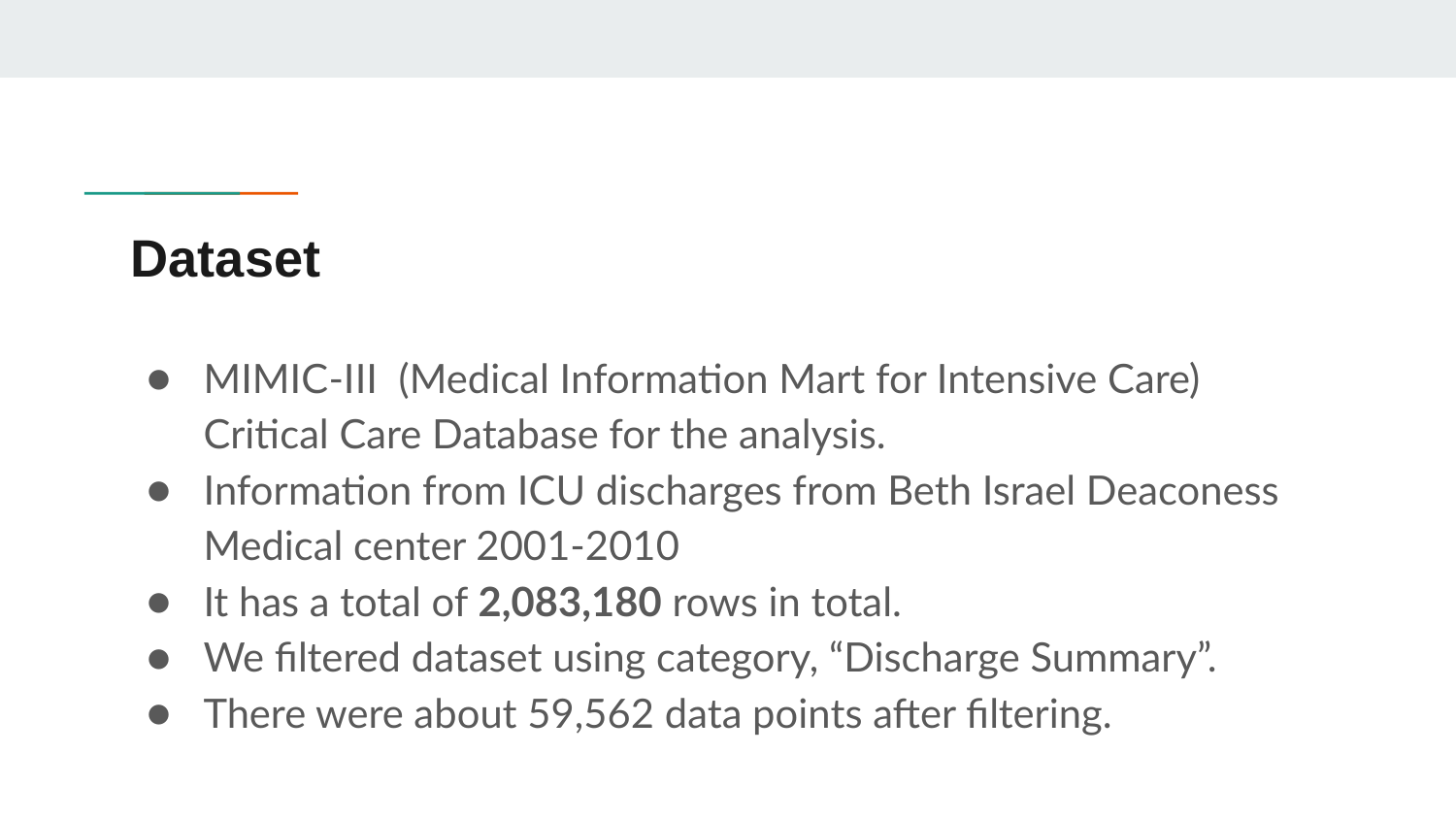

# Dataset
MIMIC-III  (Medical Information Mart for Intensive Care) Critical Care Database for the analysis.
Information from ICU discharges from Beth Israel Deaconess
Medical center 2001-2010
It has a total of 2,083,180 rows in total.
We filtered dataset using category, “Discharge Summary”.
There were about 59,562 data points after filtering.